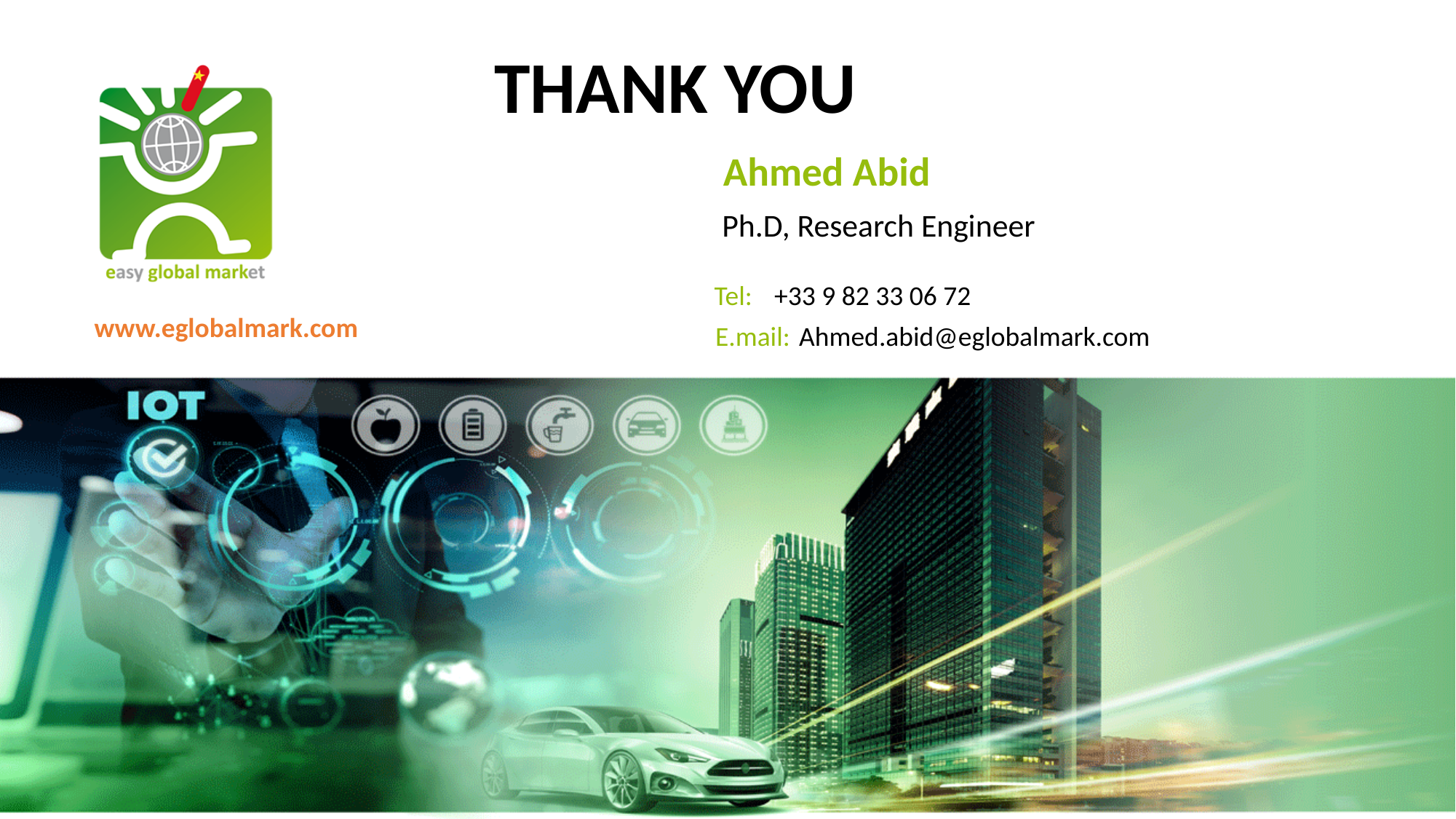

Ahmed Abid
Ph.D, Research Engineer
+33 9 82 33 06 72
Ahmed.abid@eglobalmark.com